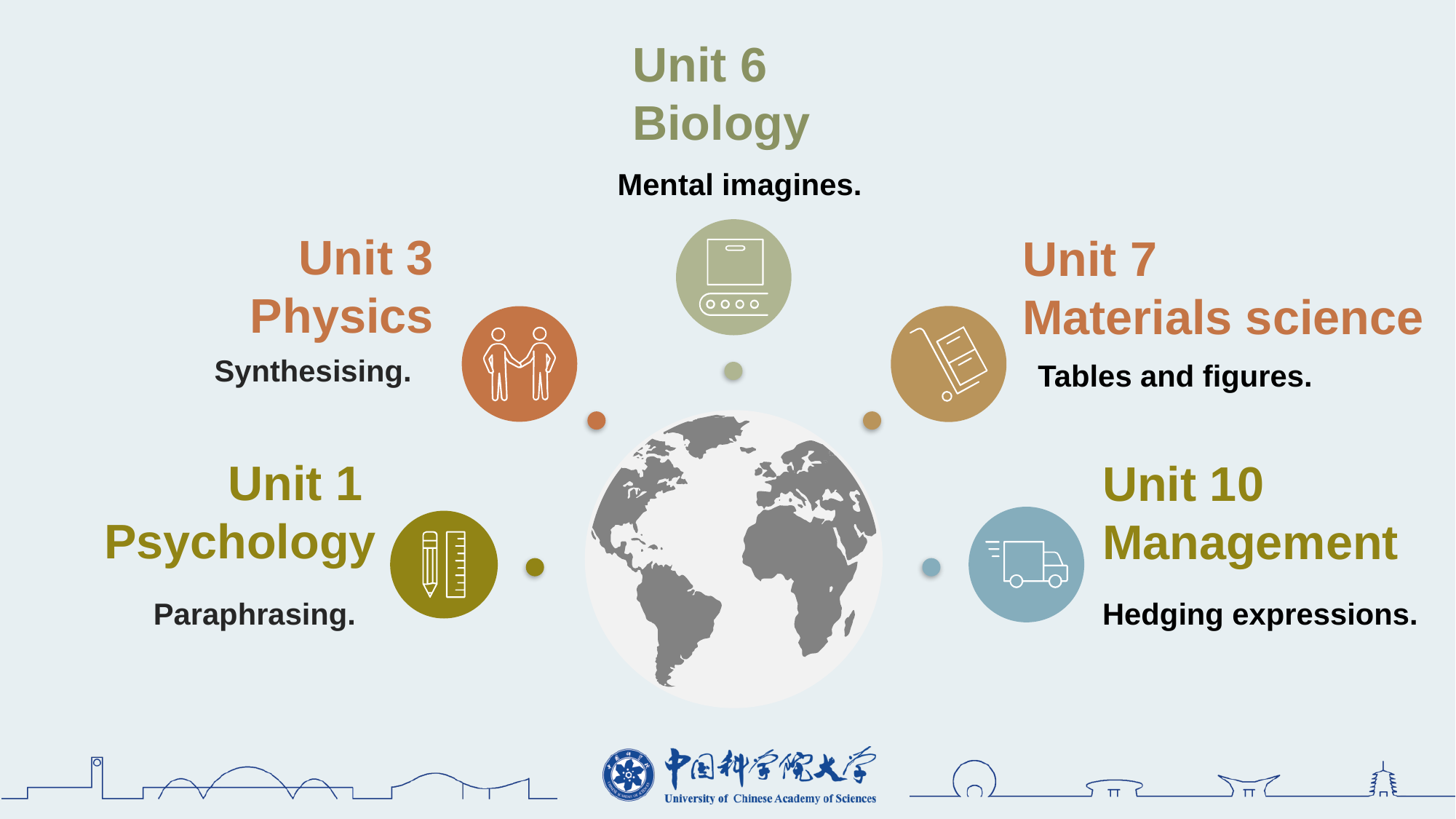

Unit 6
Biology
Mental imagines.

Unit 3
Physics
Synthesising.
Unit 7
Materials science
Tables and figures.

Unit 10
Management
Hedging expressions.
Unit 1
Psychology
Paraphrasing.